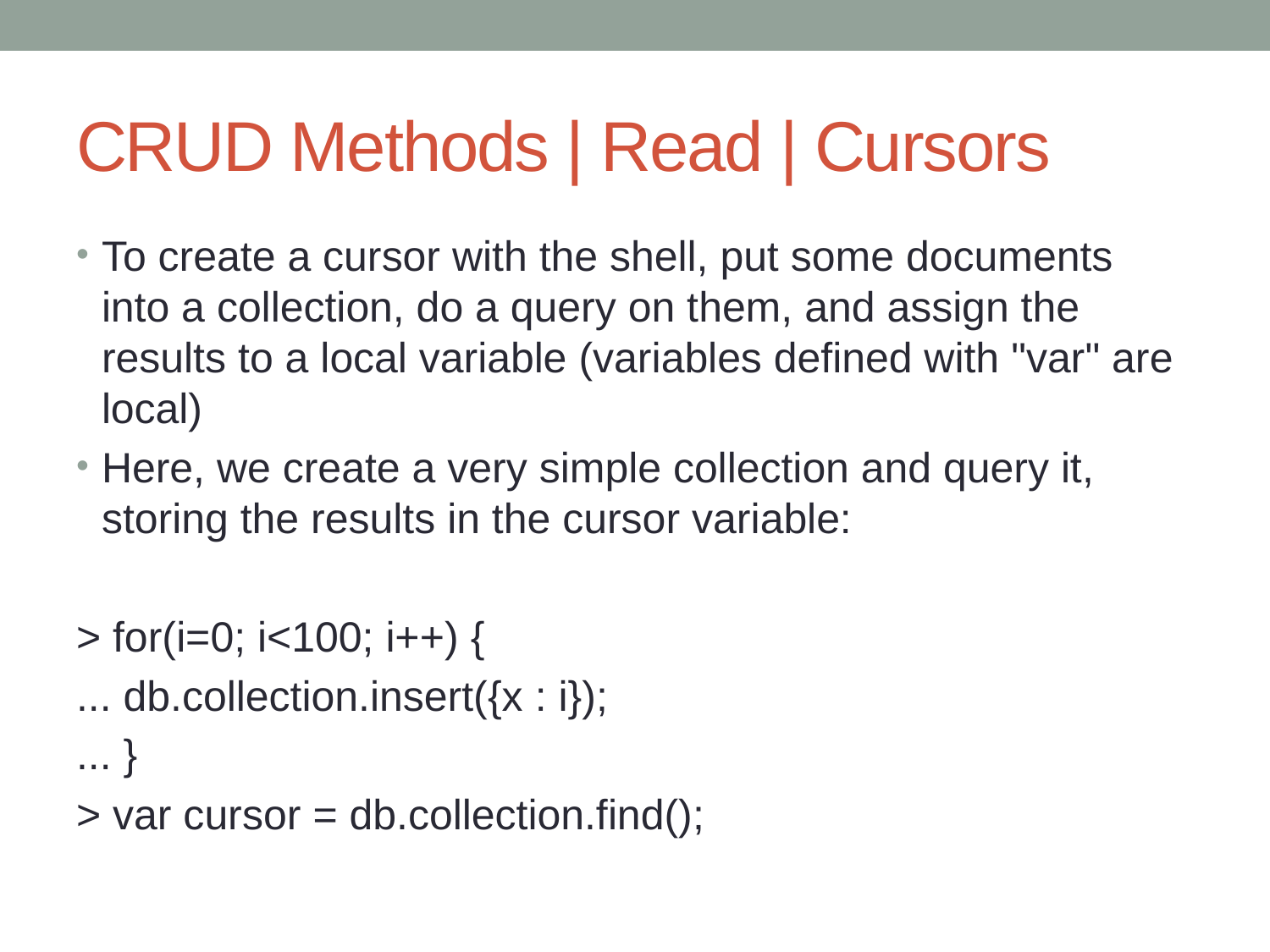

# CRUD Methods | Read | Cursors
To create a cursor with the shell, put some documents into a collection, do a query on them, and assign the results to a local variable (variables defined with "var" are local)
Here, we create a very simple collection and query it, storing the results in the cursor variable:

> for(i=0; i<100; i++) {
... db.collection.insert({x : i});
... }
> var cursor = db.collection.find();